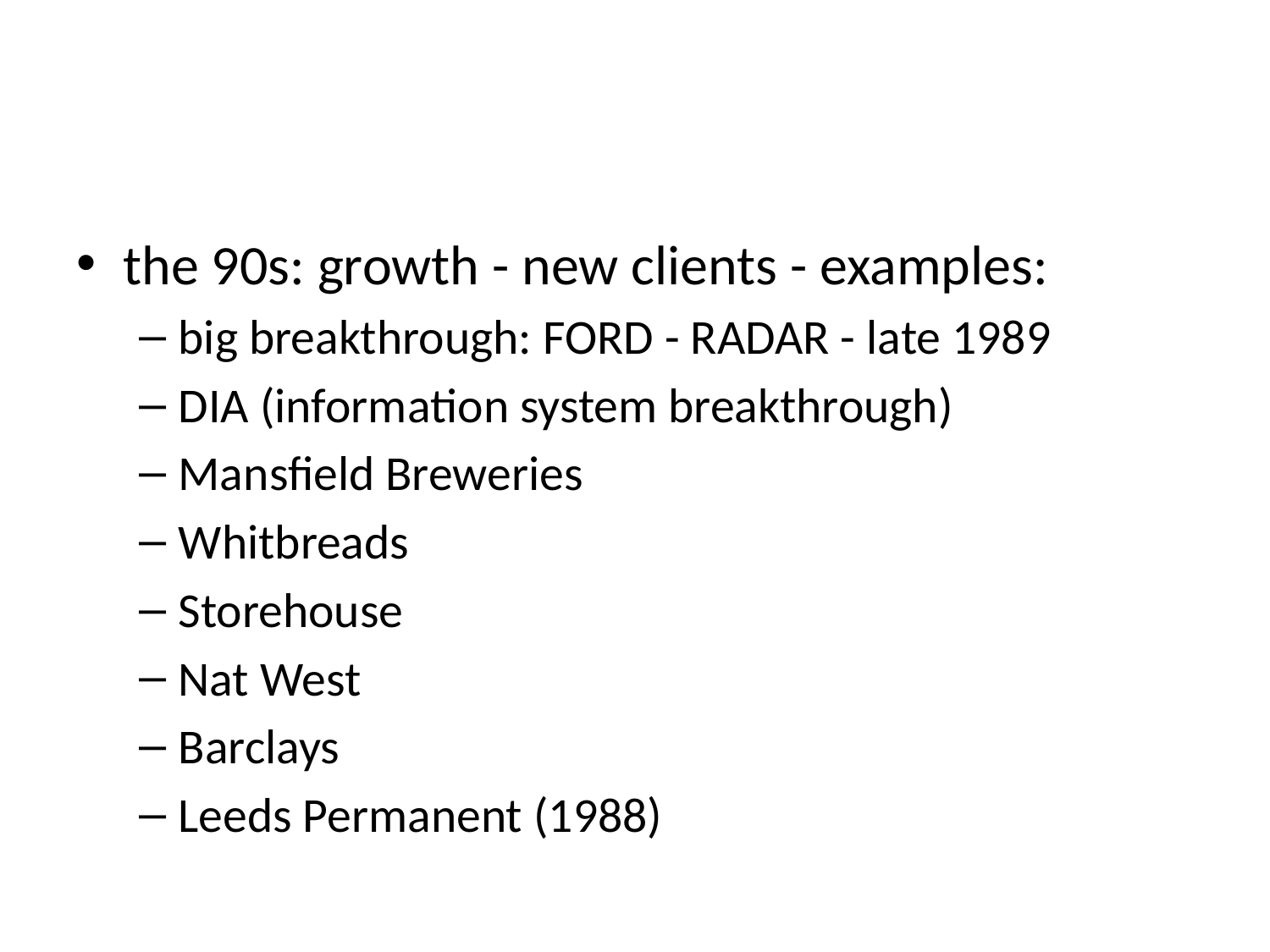

#
the 90s: growth - new clients - examples:
big breakthrough: FORD - RADAR - late 1989
DIA (information system breakthrough)
Mansfield Breweries
Whitbreads
Storehouse
Nat West
Barclays
Leeds Permanent (1988)